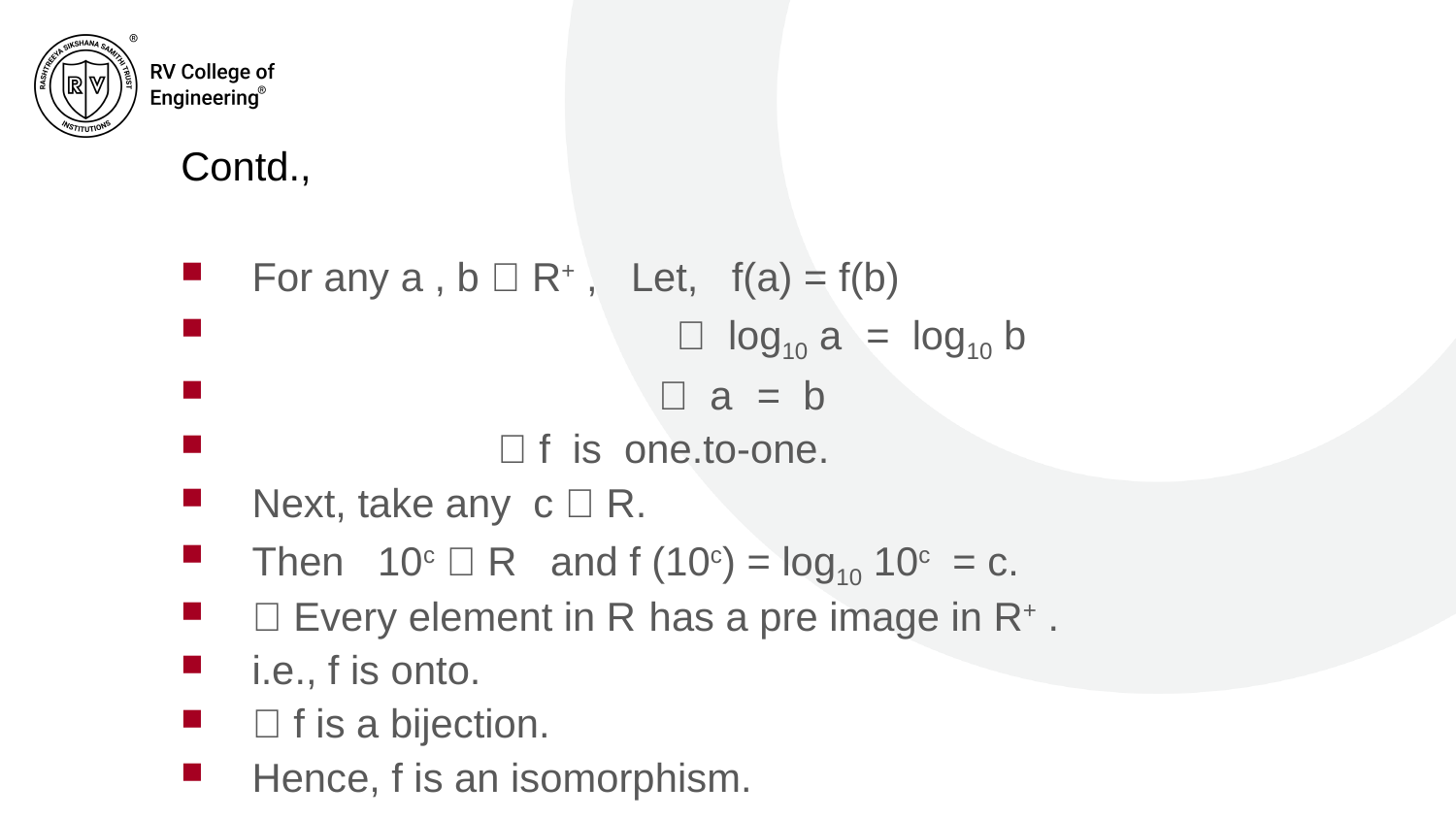

# Contd.,
For any a , b ∈ R+ ,   Let,   f(a) = f(b)
                                      ⇒  log10 a   =  log10 b
                                                              ⇒  a   =  b
                      ∴ f  is  one.to-one.
Next, take any  c ∈ R.
Then   10c ∈ R   and f (10c) = log10 10c  = c.
⇒ Every element in R  has a pre image in R+ .
i.e., f is onto.
∴ f is a bijection.
Hence, f is an isomorphism.